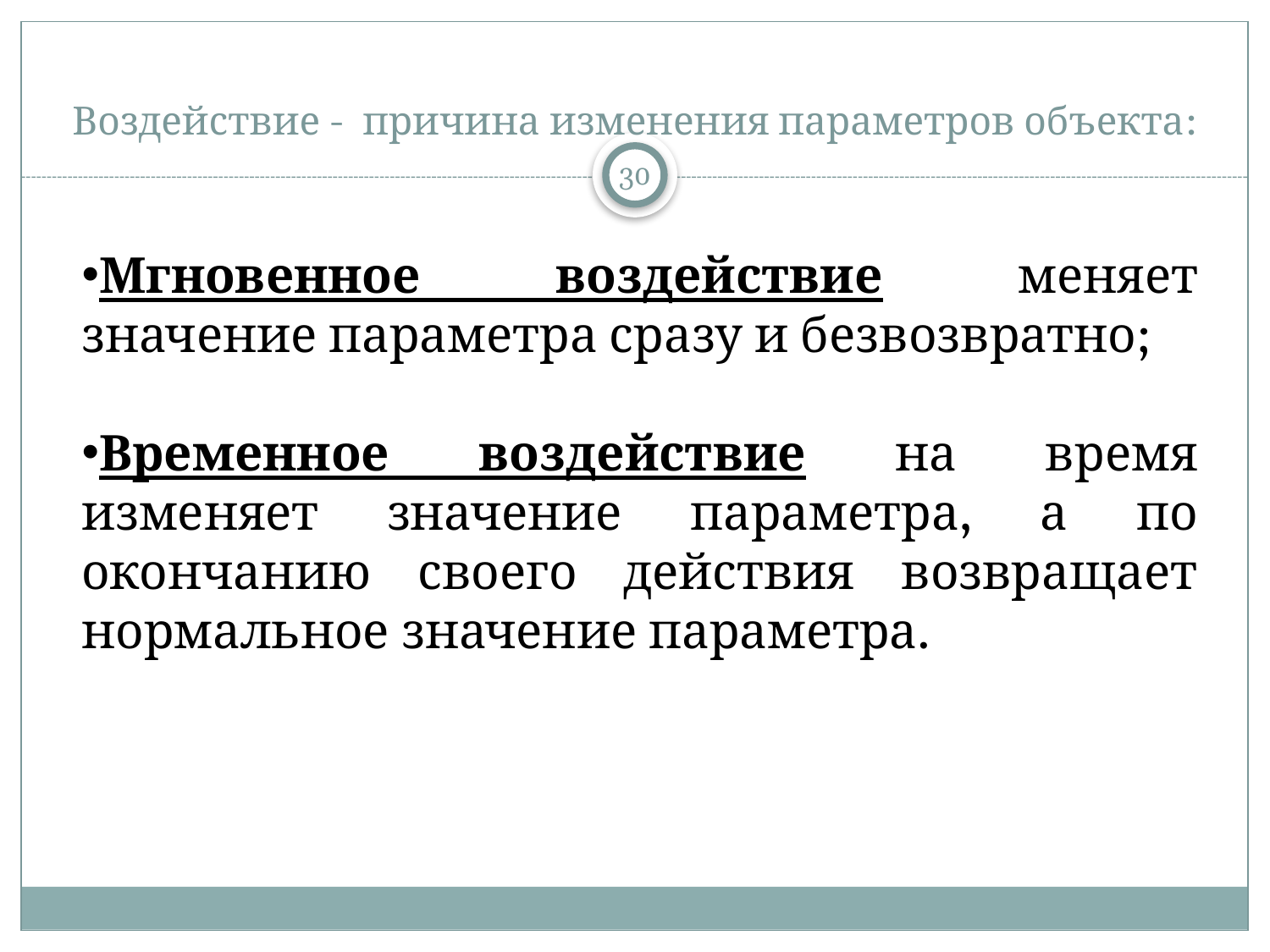

# Воздействие -  причина изменения параметров объекта:
30
Мгновенное воздействие меняет значение параметра сразу и безвозвратно;

Временное воздействие на время изменяет значение параметра, а по окончанию своего действия возвращает нормальное значение параметра.